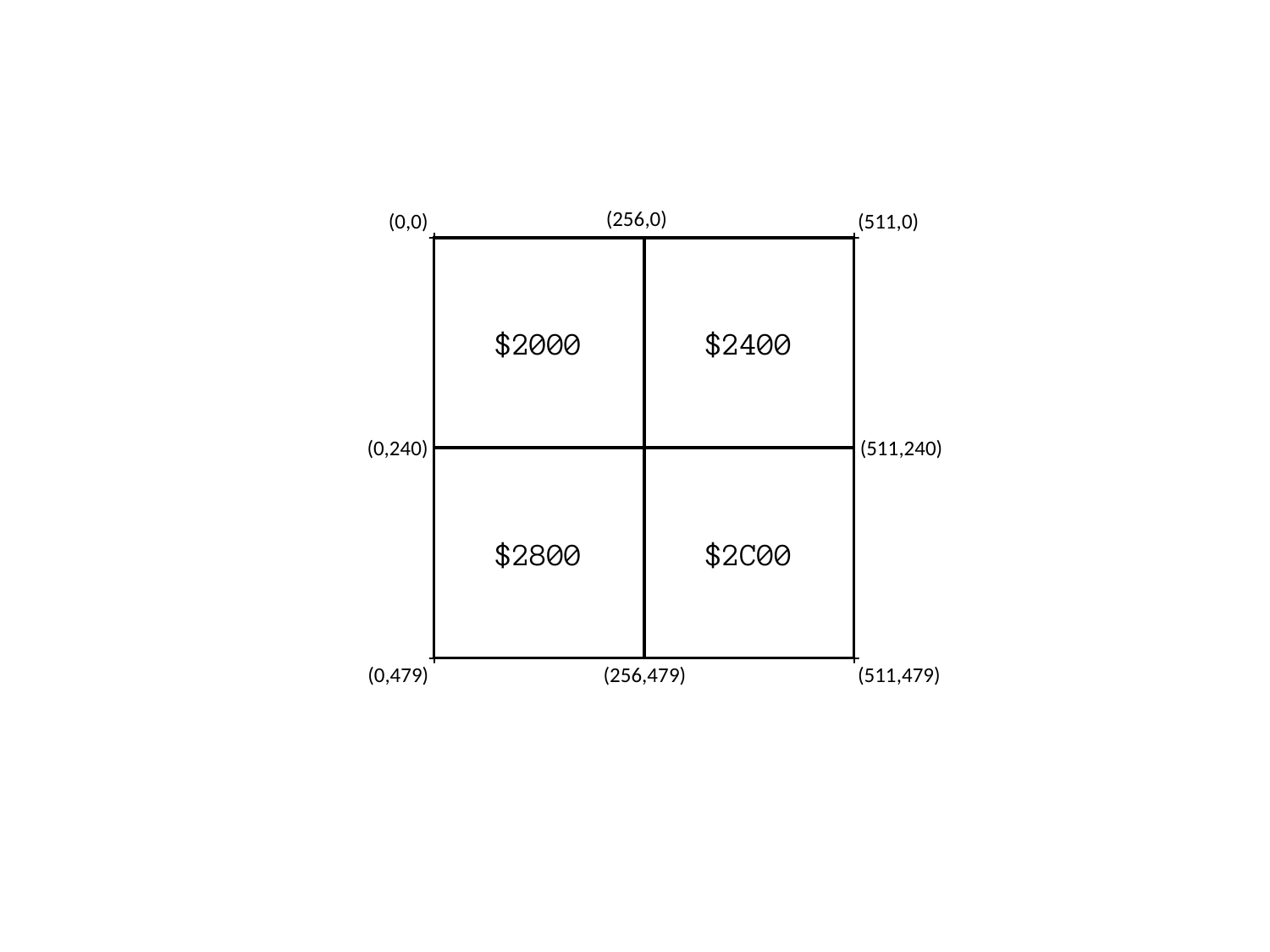

(256,0)
(0,0)
(511,0)

$2000
$2400
(511,240)
(0,240)
$2800
$2C00
(256,479)
(0,479)
(511,479)